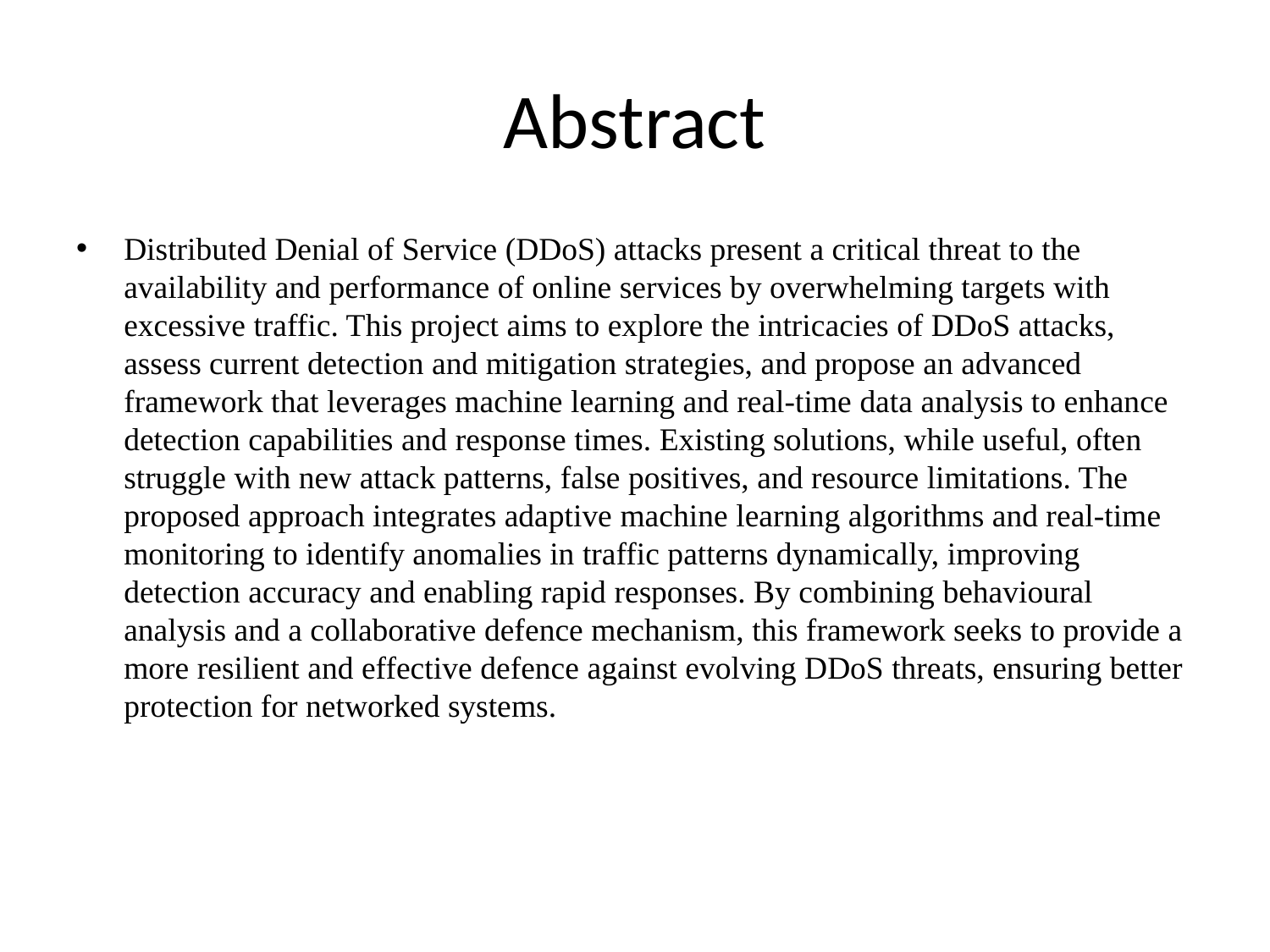

# Abstract
Distributed Denial of Service (DDoS) attacks present a critical threat to the availability and performance of online services by overwhelming targets with excessive traffic. This project aims to explore the intricacies of DDoS attacks, assess current detection and mitigation strategies, and propose an advanced framework that leverages machine learning and real-time data analysis to enhance detection capabilities and response times. Existing solutions, while useful, often struggle with new attack patterns, false positives, and resource limitations. The proposed approach integrates adaptive machine learning algorithms and real-time monitoring to identify anomalies in traffic patterns dynamically, improving detection accuracy and enabling rapid responses. By combining behavioural analysis and a collaborative defence mechanism, this framework seeks to provide a more resilient and effective defence against evolving DDoS threats, ensuring better protection for networked systems.